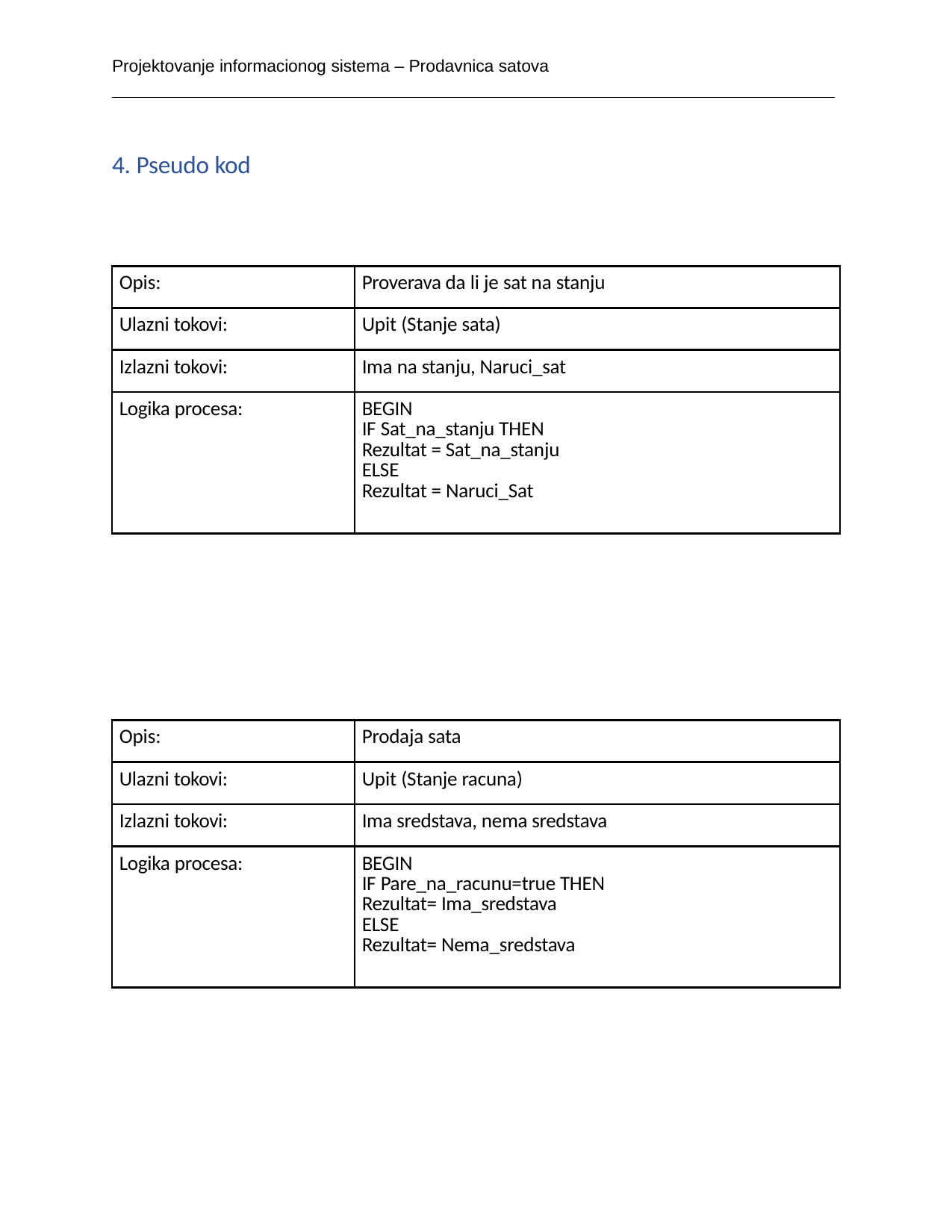

Projektovanje informacionog sistema – Prodavnica satova

4. Pseudo kod
| Opis: | Proverava da li je sat na stanju |
| --- | --- |
| Ulazni tokovi: | Upit (Stanje sata) |
| Izlazni tokovi: | Ima na stanju, Naruci\_sat |
| Logika procesa: | BEGIN IF Sat\_na\_stanju THEN Rezultat = Sat\_na\_stanju ELSE Rezultat = Naruci\_Sat |
| Opis: | Prodaja sata |
| --- | --- |
| Ulazni tokovi: | Upit (Stanje racuna) |
| Izlazni tokovi: | Ima sredstava, nema sredstava |
| Logika procesa: | BEGIN IF Pare\_na\_racunu=true THEN Rezultat= Ima\_sredstava ELSE Rezultat= Nema\_sredstava |